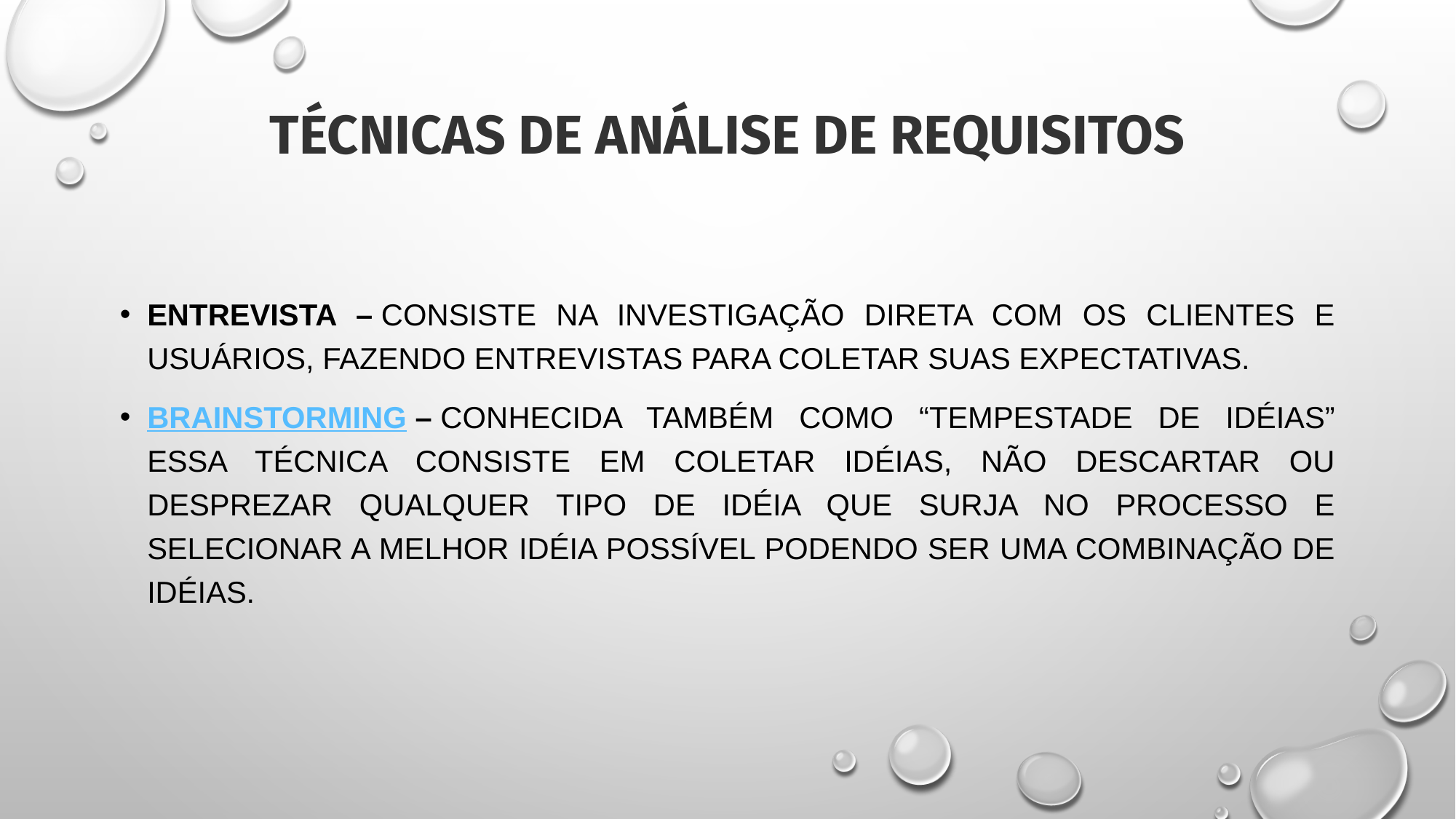

# Técnicas de Análise de Requisitos
Entrevista – Consiste na investigação direta com os clientes e usuários, fazendo entrevistas para coletar suas expectativas.
Brainstorming – conhecida também como “Tempestade de idéias” essa técnica consiste em coletar idéias, não descartar ou desprezar qualquer tipo de idéia que surja no processo e selecionar a melhor idéia possível podendo ser uma combinação de idéias.